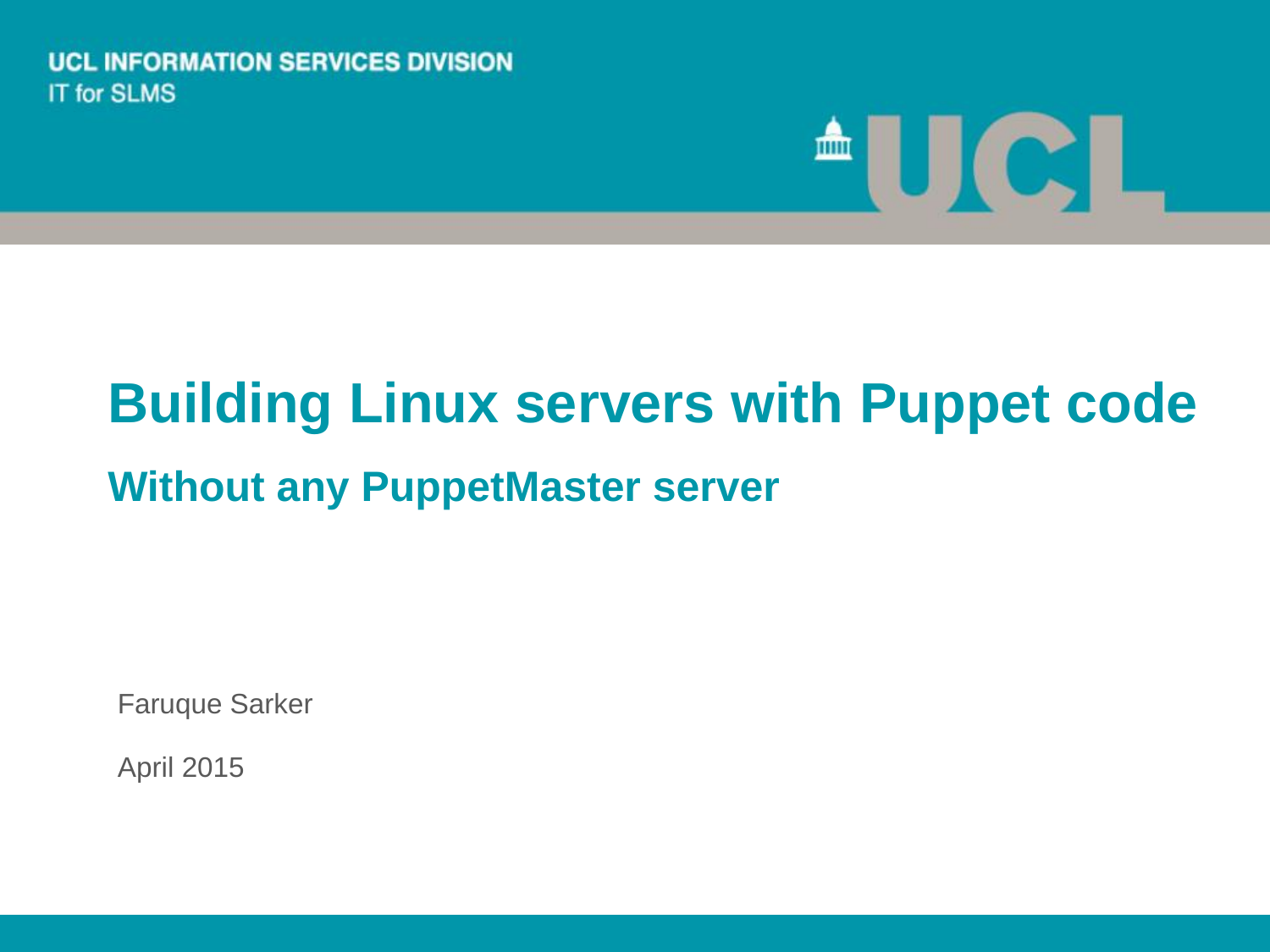

# Building Linux servers with Puppet code Without any PuppetMaster server
Faruque Sarker
April 2015